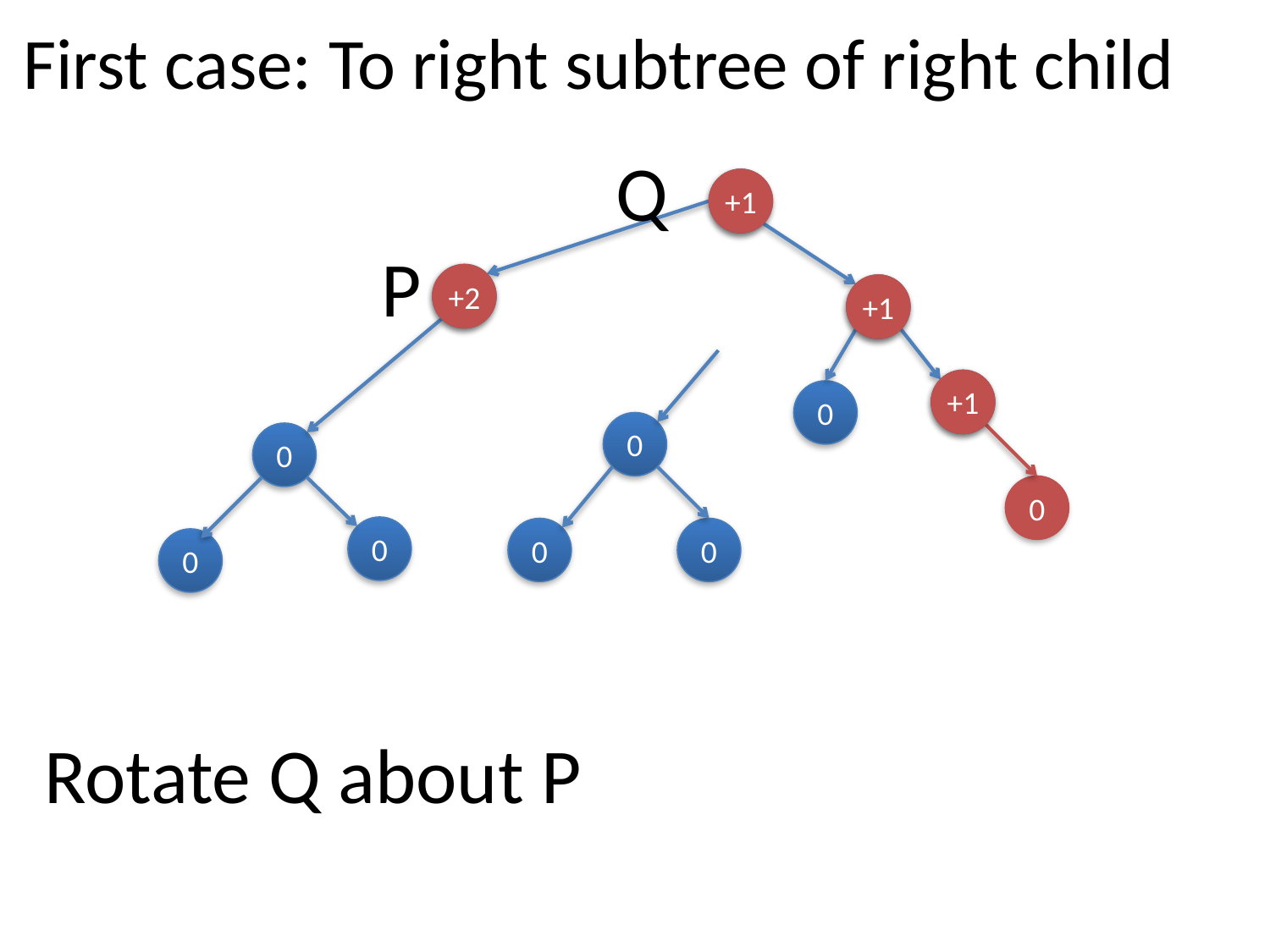

# First case: To right subtree of right child
Q
0
+1
P
+1
+2
0
+1
0
+1
0
0
0
0
0
0
0
0
Rotate Q about P